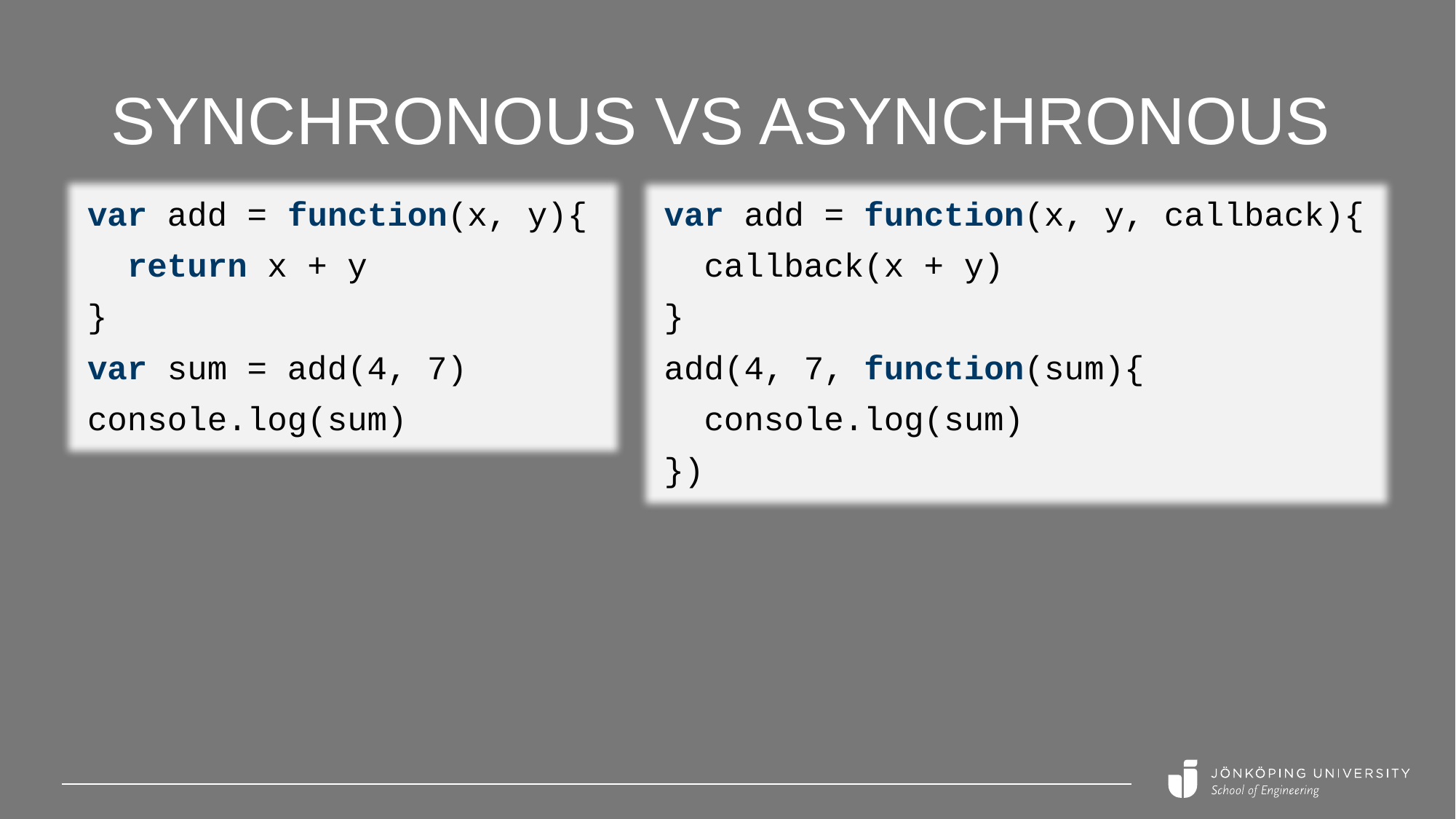

# Synchronous VS Asynchronous
var add = function(x, y){
  return x + y
}
var sum = add(4, 7)
console.log(sum)
var add = function(x, y, callback){
  callback(x + y)
}
add(4, 7, function(sum){
  console.log(sum)
})